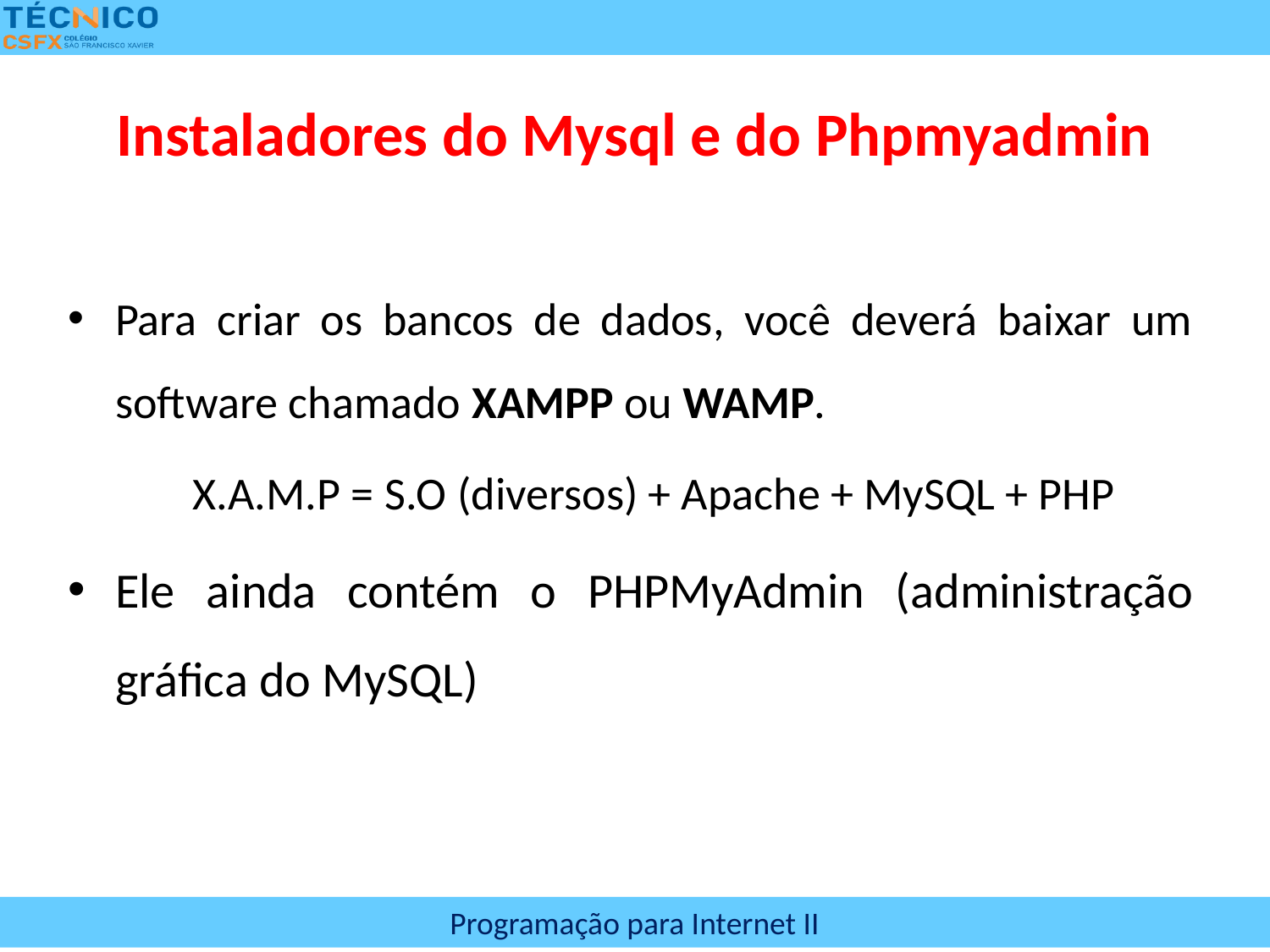

# Instaladores do Mysql e do Phpmyadmin
Para criar os bancos de dados, você deverá baixar um software chamado XAMPP ou WAMP.
	X.A.M.P = S.O (diversos) + Apache + MySQL + PHP
Ele ainda contém o PHPMyAdmin (administração gráfica do MySQL)